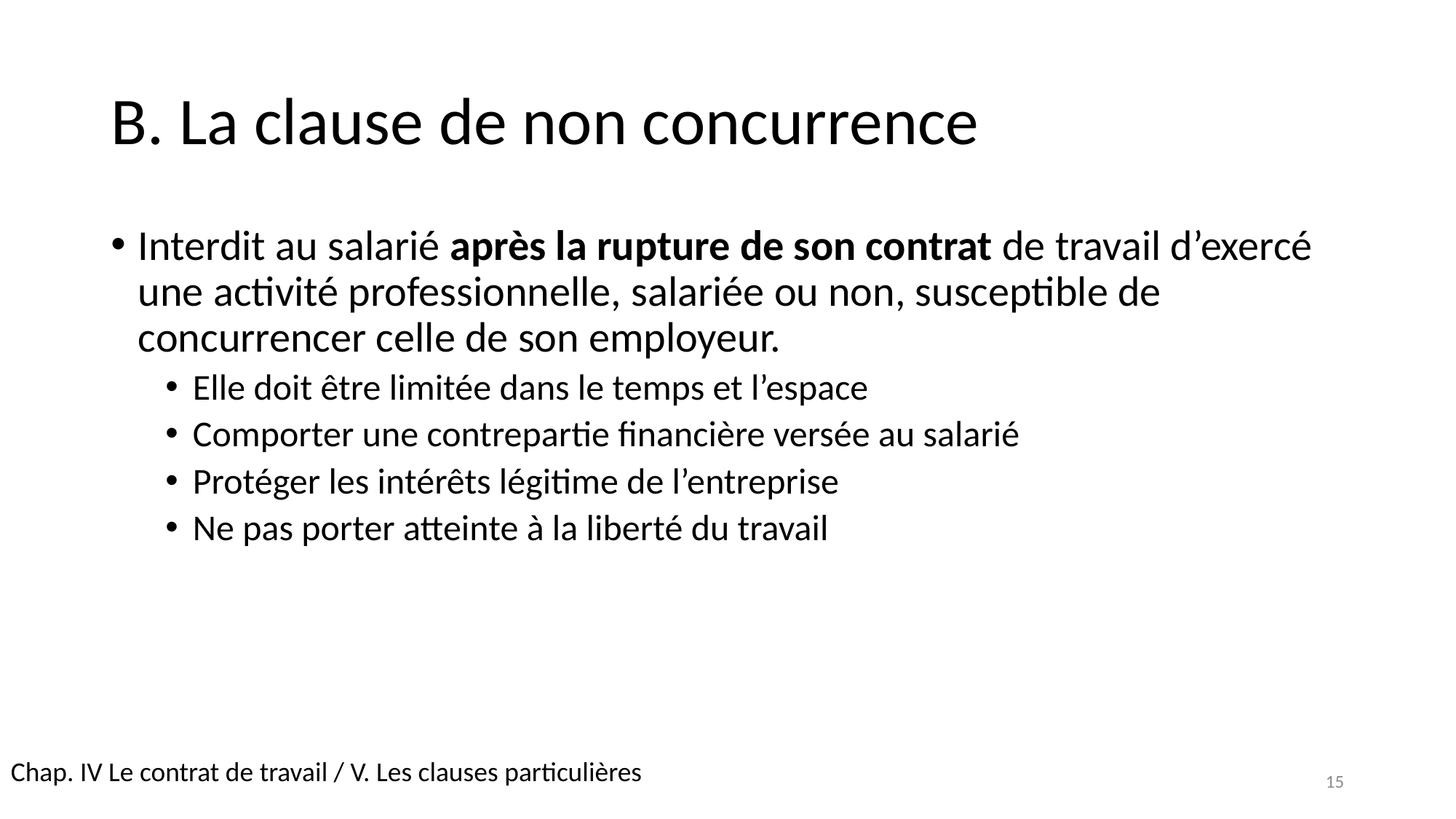

# B. La clause de non concurrence
Interdit au salarié après la rupture de son contrat de travail d’exercé une activité professionnelle, salariée ou non, susceptible de concurrencer celle de son employeur.
Elle doit être limitée dans le temps et l’espace
Comporter une contrepartie financière versée au salarié
Protéger les intérêts légitime de l’entreprise
Ne pas porter atteinte à la liberté du travail
Chap. IV Le contrat de travail / V. Les clauses particulières
15